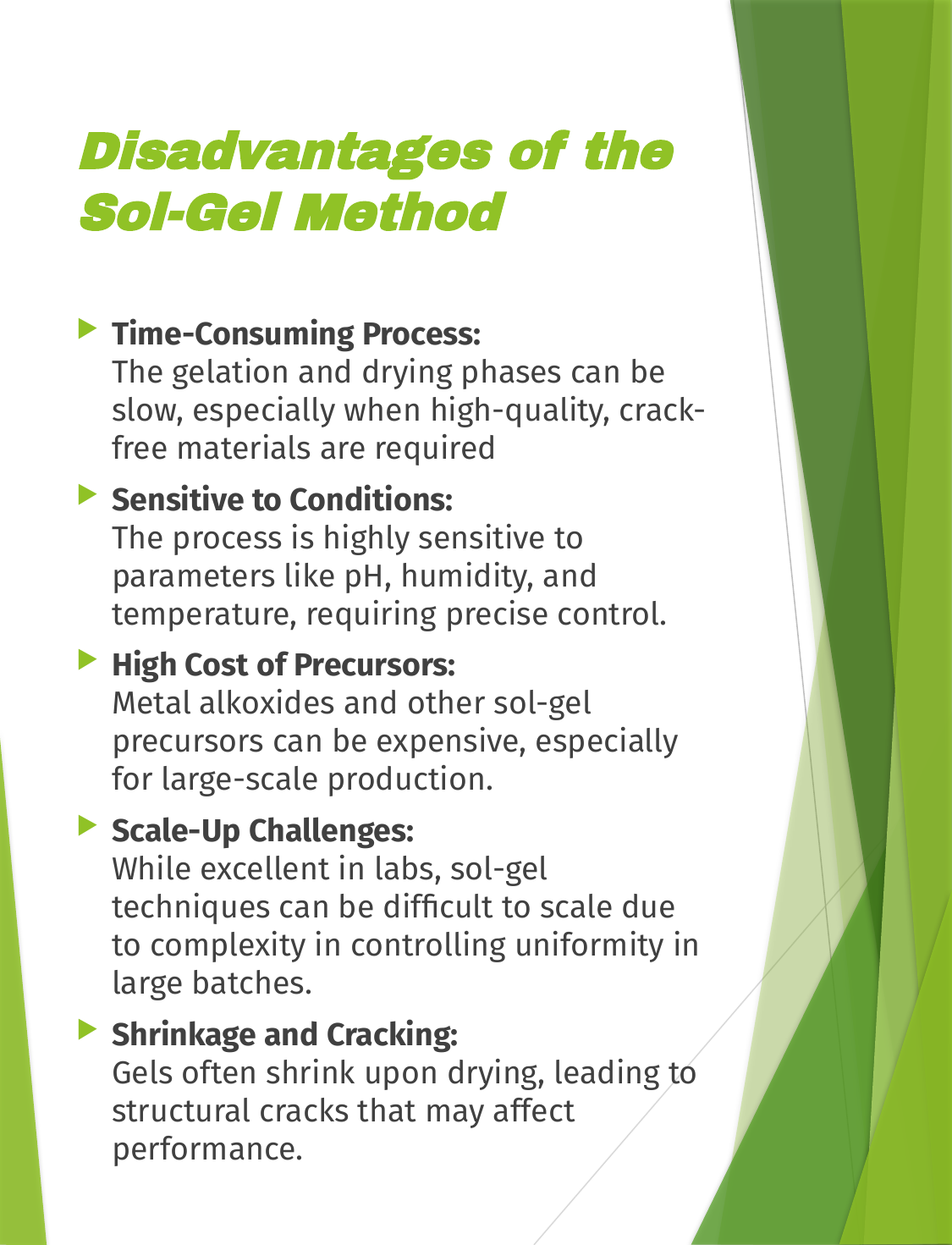

.

# Disadvantages of the Sol-Gel Method
Time-Consuming Process:
The gelation and drying phases can be slow, especially when high-quality, crack-free materials are required
Sensitive to Conditions:
The process is highly sensitive to parameters like pH, humidity, and temperature, requiring precise control.
High Cost of Precursors:
Metal alkoxides and other sol-gel precursors can be expensive, especially for large-scale production.
Scale-Up Challenges:
While excellent in labs, sol-gel techniques can be difficult to scale due to complexity in controlling uniformity in large batches.
Shrinkage and Cracking:
Gels often shrink upon drying, leading to structural cracks that may affect performance.